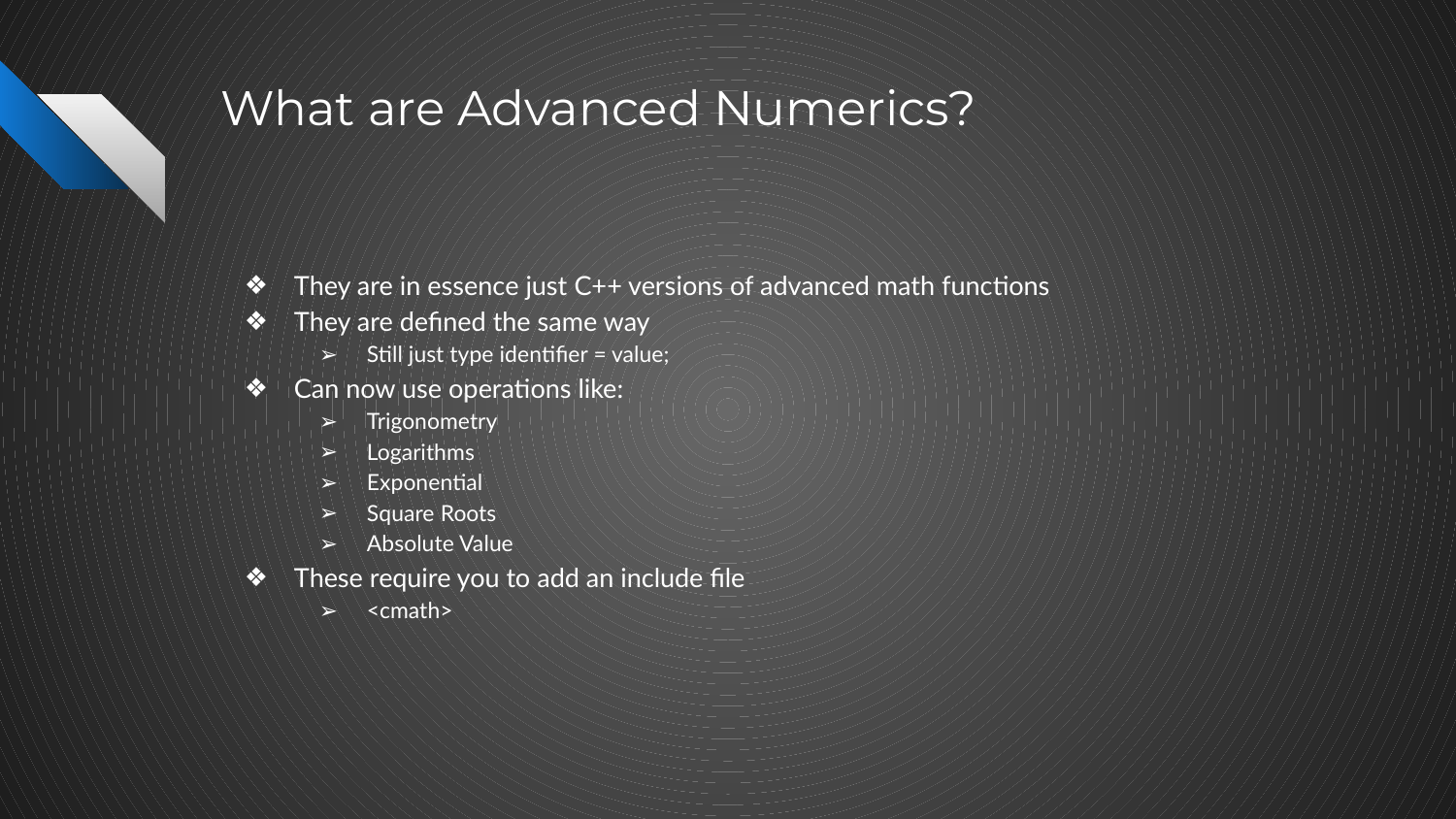

# What are Advanced Numerics?
They are in essence just C++ versions of advanced math functions
They are defined the same way
Still just type identifier = value;
Can now use operations like:
Trigonometry
Logarithms
Exponential
Square Roots
Absolute Value
These require you to add an include file
<cmath>